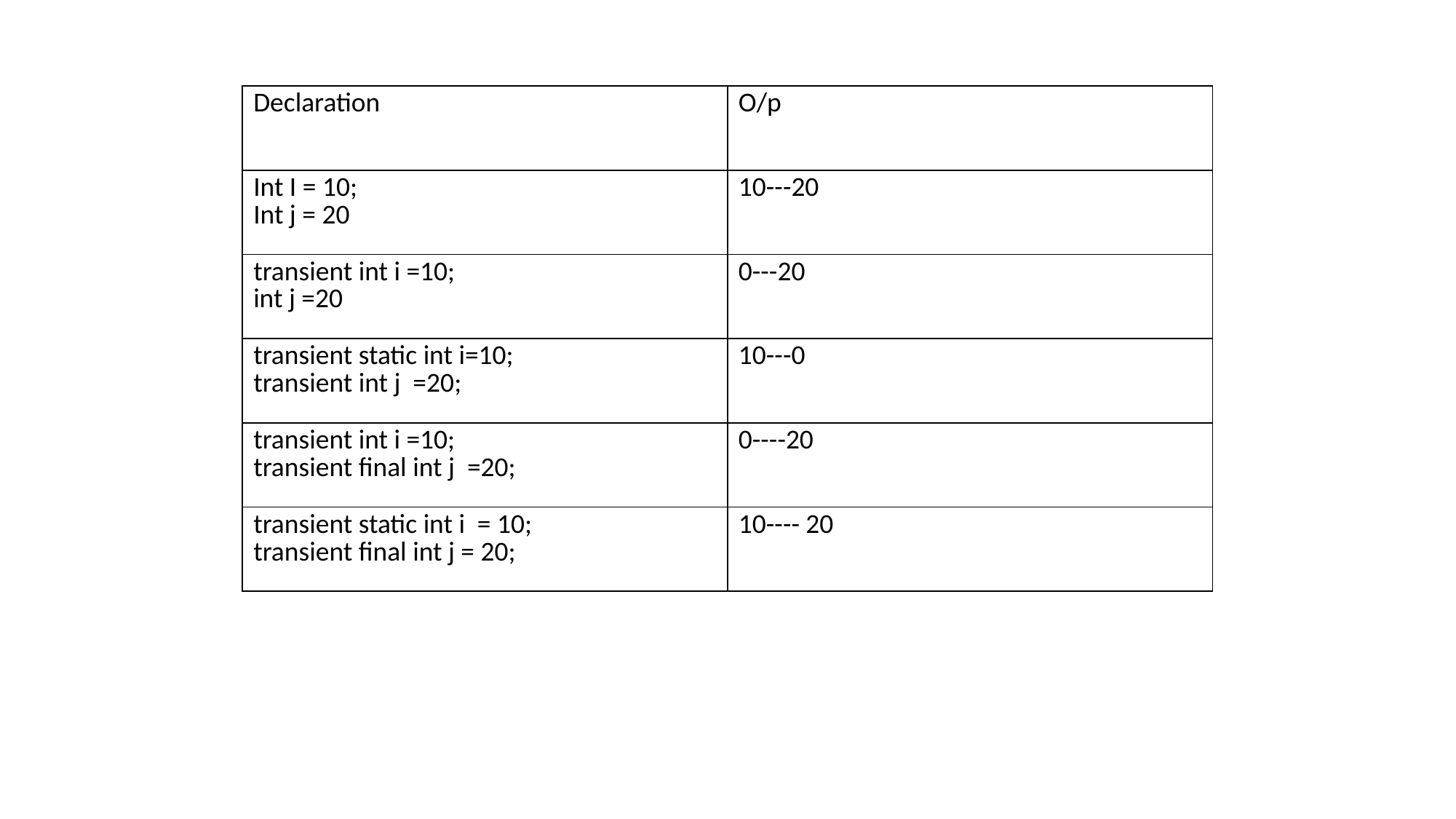

| Declaration | O/p |
| --- | --- |
| Int I = 10; Int j = 20 | 10---20 |
| transient int i =10; int j =20 | 0---20 |
| transient static int i=10; transient int j =20; | 10---0 |
| transient int i =10; transient final int j =20; | 0----20 |
| transient static int i = 10; transient final int j = 20; | 10---- 20 |